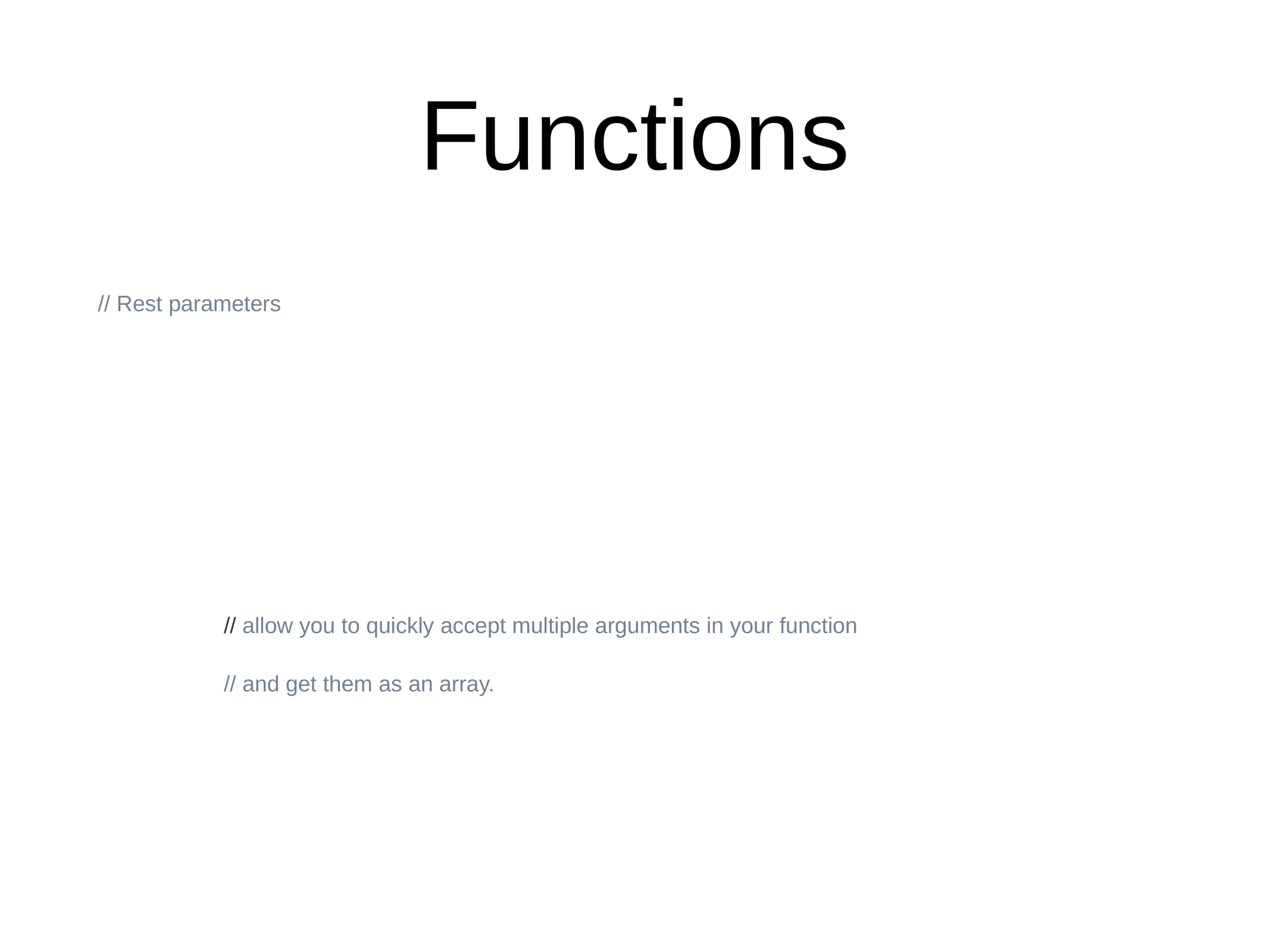

# Functions
// Rest parameters
// allow you to quickly accept multiple arguments in your function
// and get them as an array.